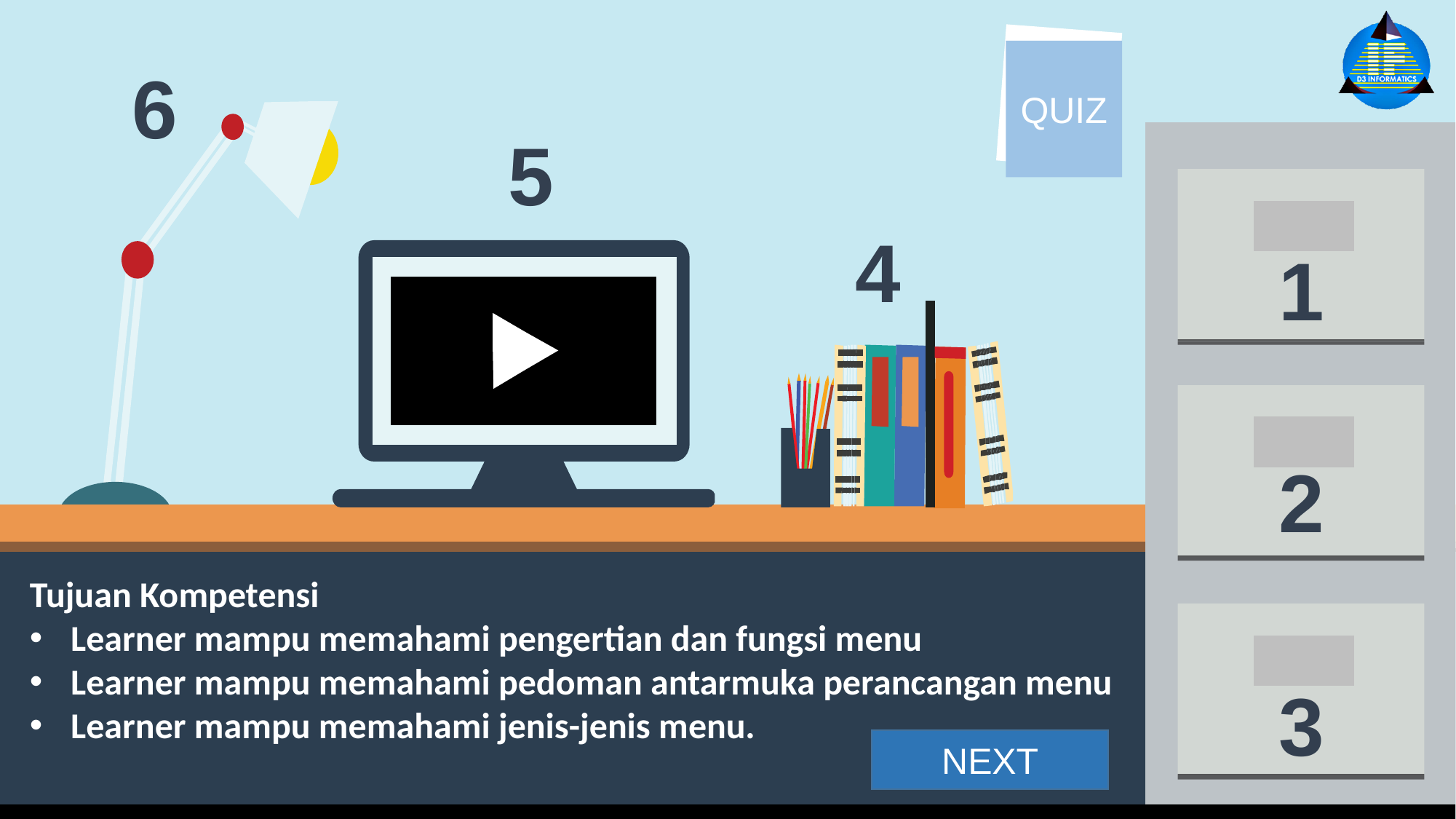

Tujuan Kompetensi
Learner mampu memahami pengertian dan fungsi menu
Learner mampu memahami pedoman antarmuka perancangan menu
Learner mampu memahami jenis-jenis menu.
NEXT